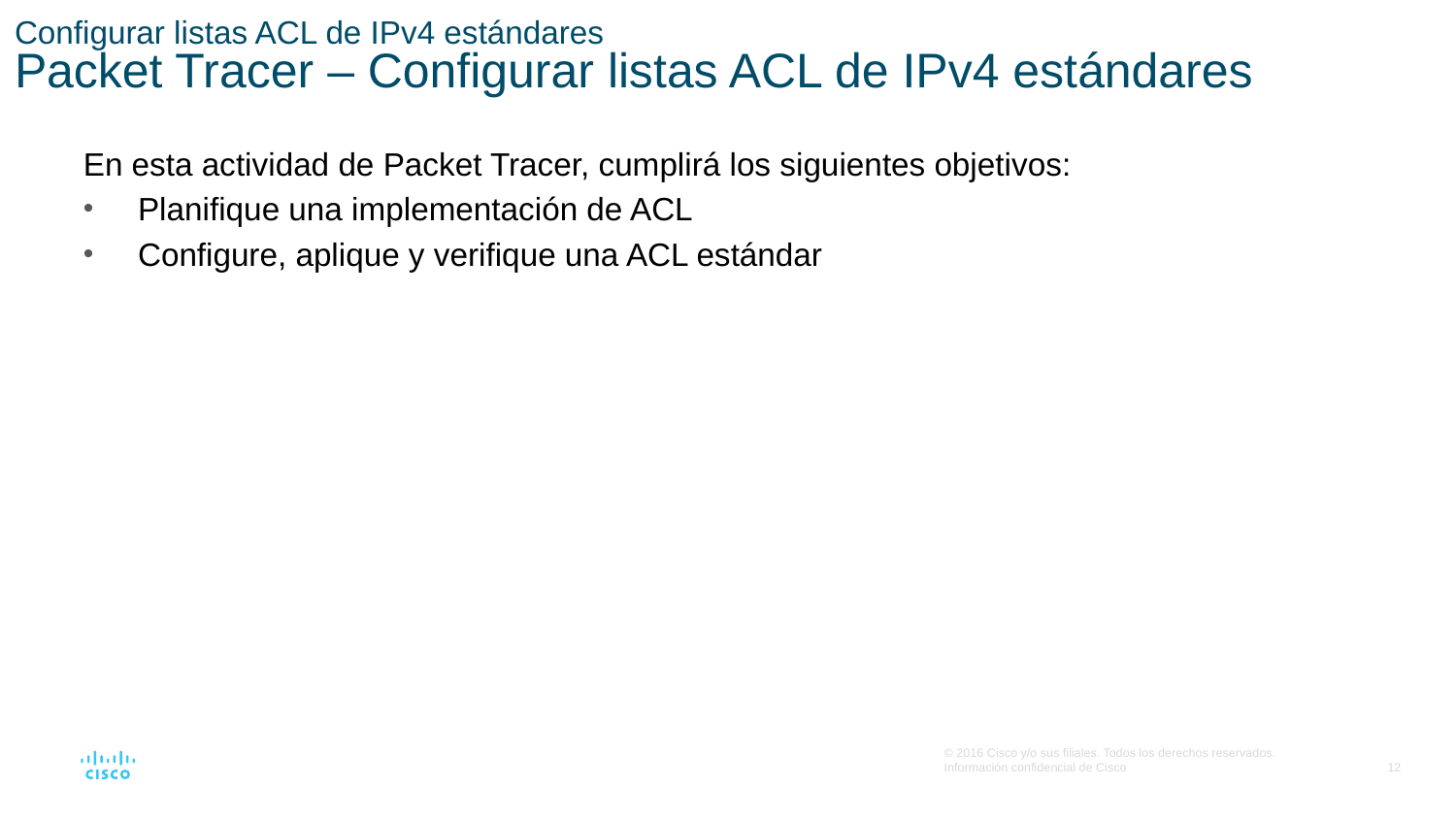

# Configurar listas ACL de IPv4 estándares Packet Tracer – Configurar listas ACL de IPv4 estándares
En esta actividad de Packet Tracer, cumplirá los siguientes objetivos:
Planifique una implementación de ACL
Configure, aplique y verifique una ACL estándar